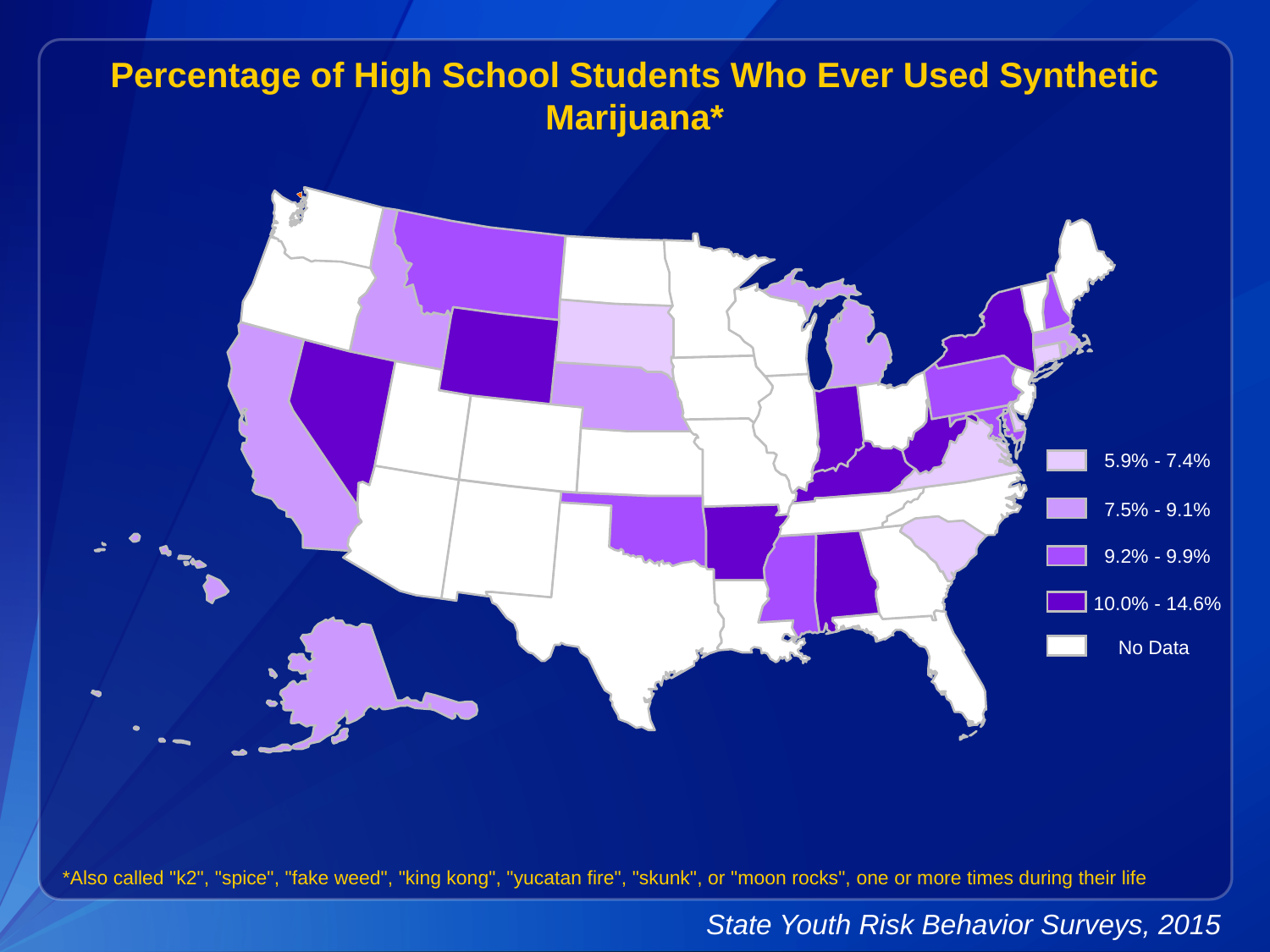

Percentage of High School Students Who Ever Used Synthetic Marijuana*

5.9% - 7.4%

7.5% - 9.1%

9.2% - 9.9%

10.0% - 14.6%

No Data

*Also called "k2", "spice", "fake weed", "king kong", "yucatan fire", "skunk", or "moon rocks", one or more times during their life
State Youth Risk Behavior Surveys, 2015